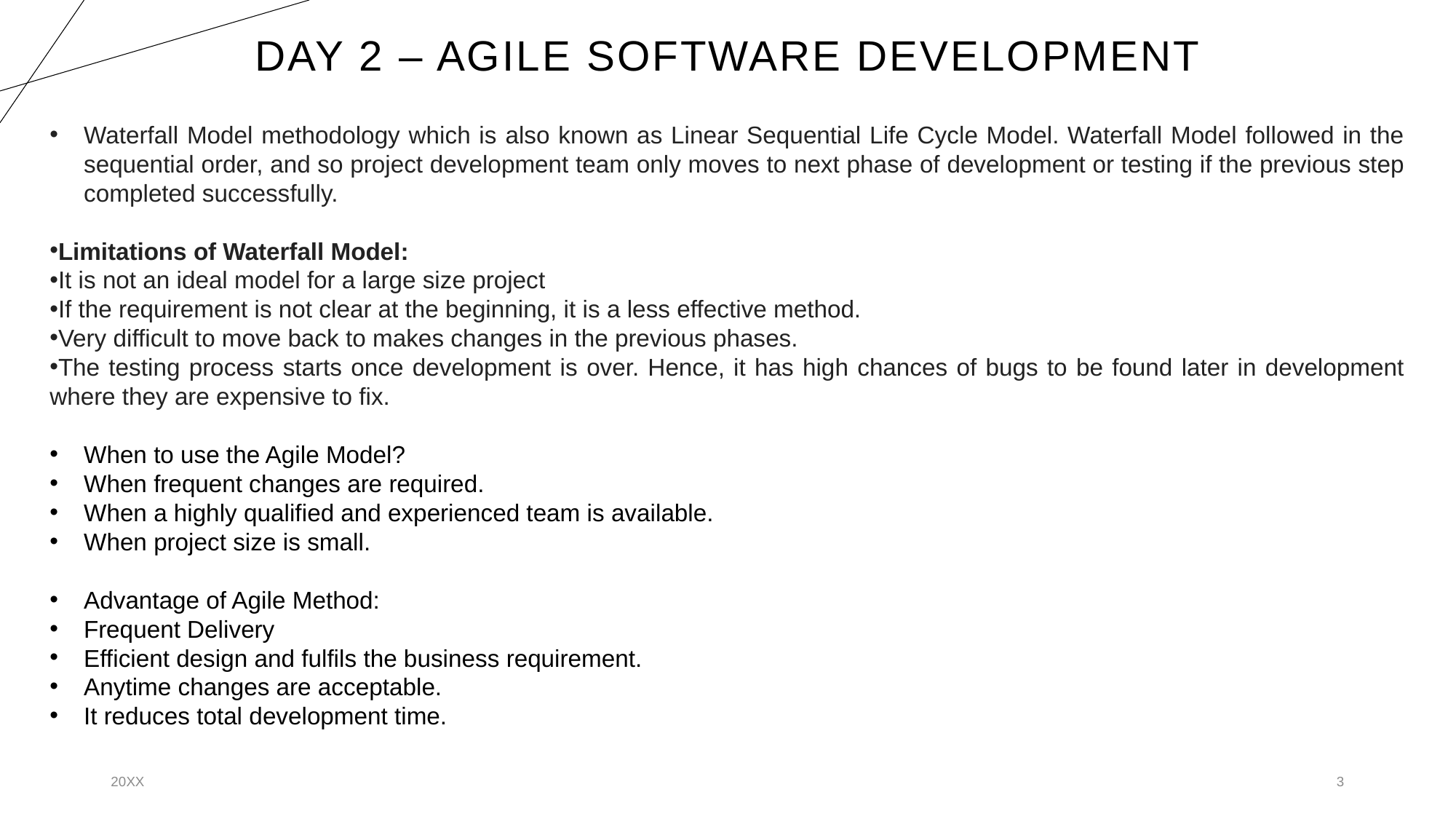

# Day 2 – Agile software development
Waterfall Model methodology which is also known as Linear Sequential Life Cycle Model. Waterfall Model followed in the sequential order, and so project development team only moves to next phase of development or testing if the previous step completed successfully.

Limitations of Waterfall Model:
It is not an ideal model for a large size project
If the requirement is not clear at the beginning, it is a less effective method.
Very difficult to move back to makes changes in the previous phases.
The testing process starts once development is over. Hence, it has high chances of bugs to be found later in development where they are expensive to fix.

When to use the Agile Model?
When frequent changes are required.
When a highly qualified and experienced team is available.
When project size is small.

Advantage of Agile Method:
Frequent Delivery
Efficient design and fulfils the business requirement.
Anytime changes are acceptable.
It reduces total development time.
20XX
3